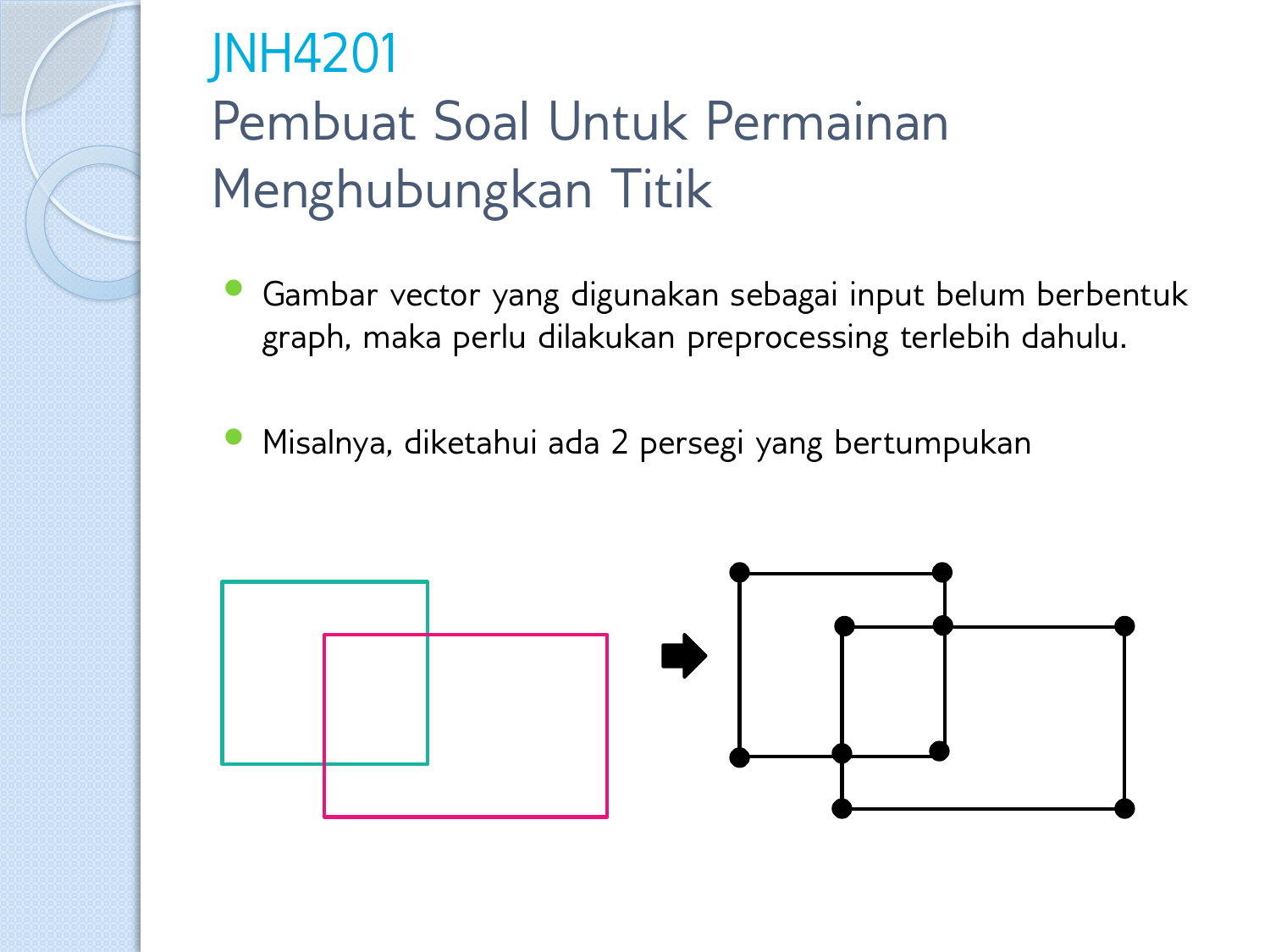

# JNH4201 Pembuat Soal Untuk Permainan Menghubungkan Titik
Gambar vector yang digunakan sebagai input belum berbentuk graph, maka perlu dilakukan preprocessing terlebih dahulu.

Misalnya, diketahui ada 2 persegi yang bertumpukan